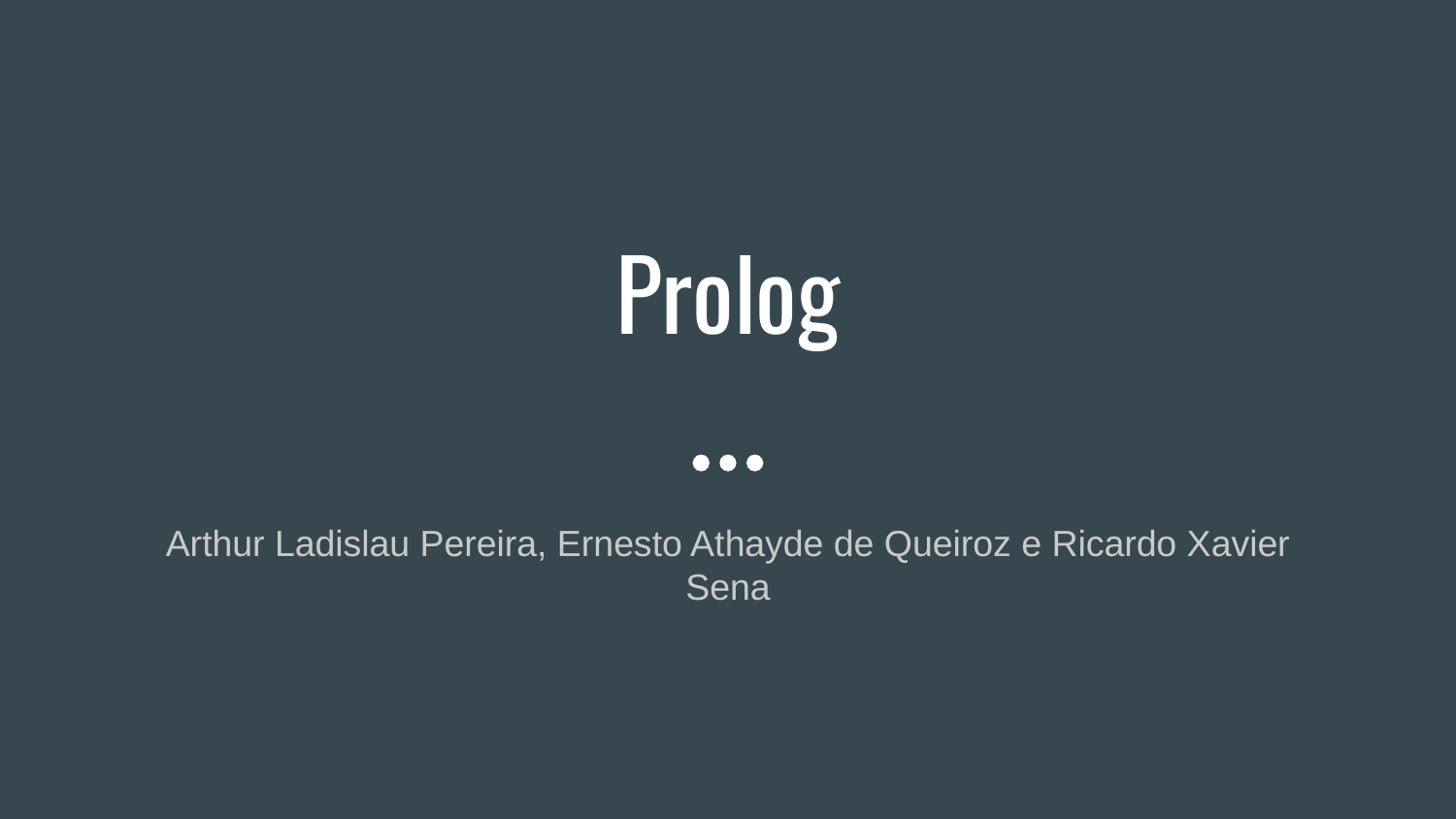

# Prolog
Arthur Ladislau Pereira, Ernesto Athayde de Queiroz e Ricardo Xavier Sena